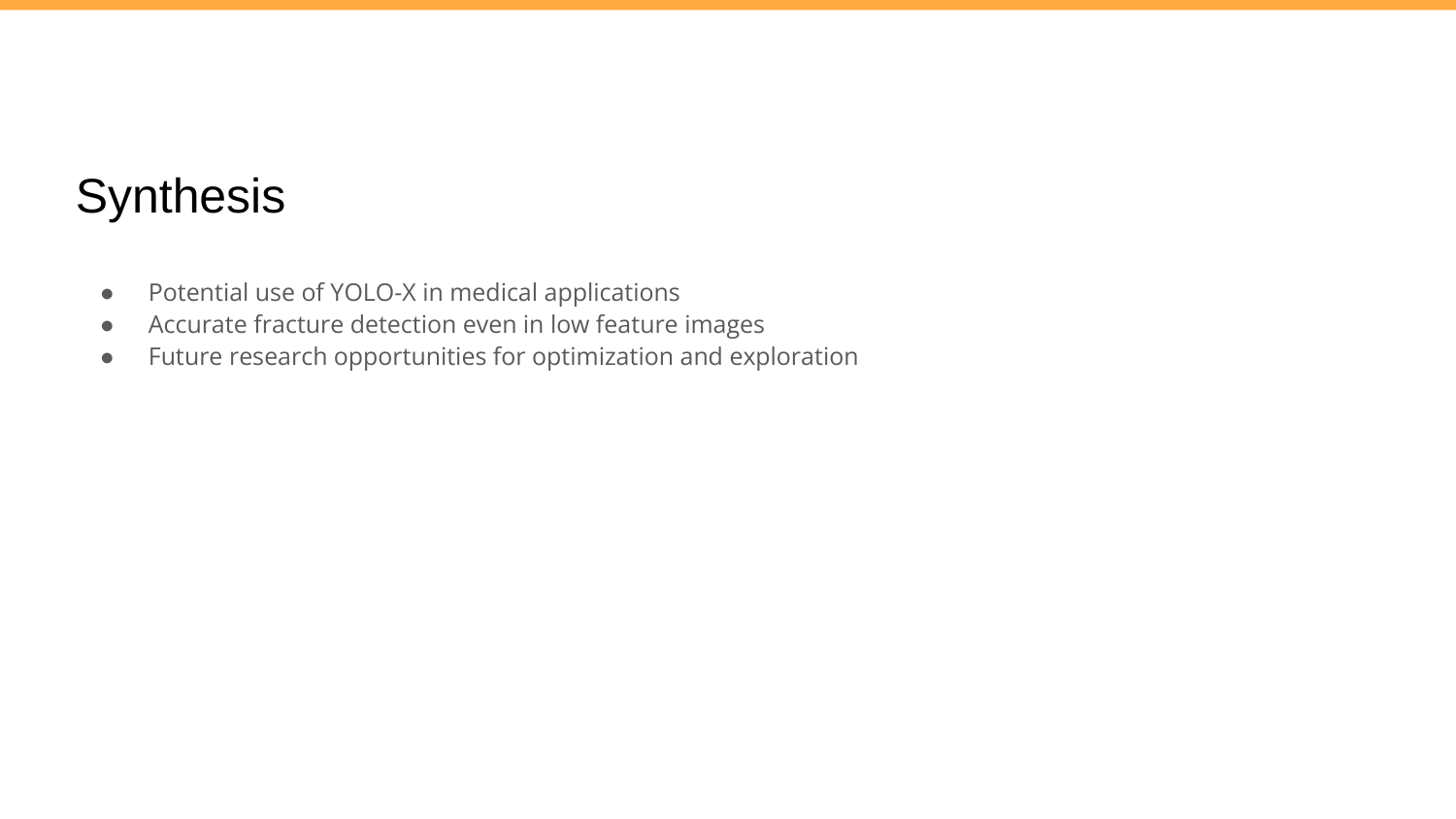

# Synthesis
Potential use of YOLO-X in medical applications
Accurate fracture detection even in low feature images
Future research opportunities for optimization and exploration